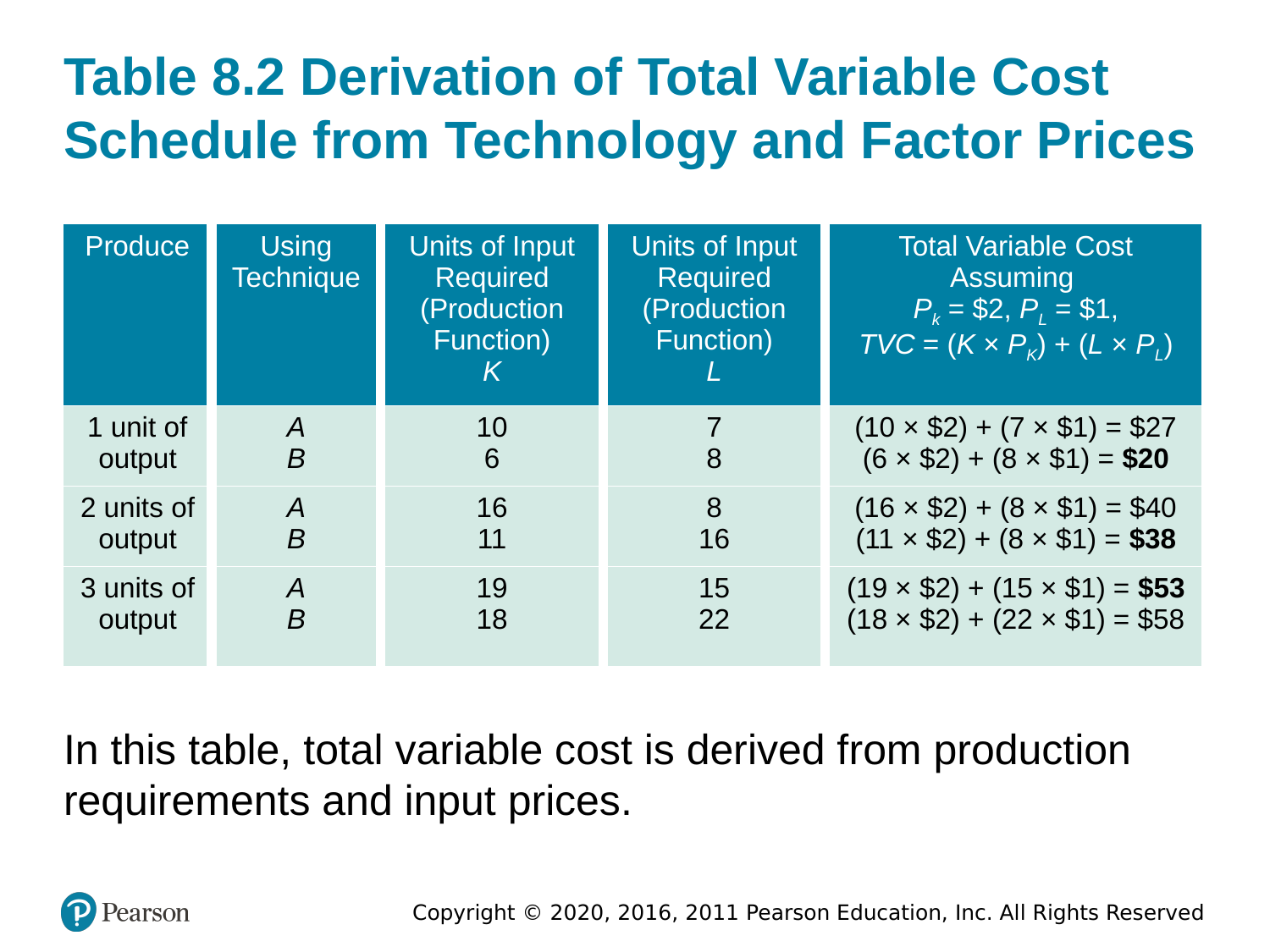

# Table 8.2 Derivation of Total Variable Cost Schedule from Technology and Factor Prices
| Produce | Using Technique | Units of Input Required (Production Function) K | Units of Input Required (Production Function) L | Total Variable Cost Assuming Pk = $2, PL = $1, TVC = (K × PK) + (L × PL) |
| --- | --- | --- | --- | --- |
| 1 unit of output | A B | 10 6 | 7 8 | (10 × $2) + (7 × $1) = $27 (6 × $2) + (8 × $1) = $20 |
| 2 units of output | A B | 16 11 | 8 16 | (16 × $2) + (8 × $1) = $40 (11 × $2) + (8 × $1) = $38 |
| 3 units of output | A B | 19 18 | 15 22 | (19 × $2) + (15 × $1) = $53 (18 × $2) + (22 × $1) = $58 |
In this table, total variable cost is derived from production requirements and input prices.